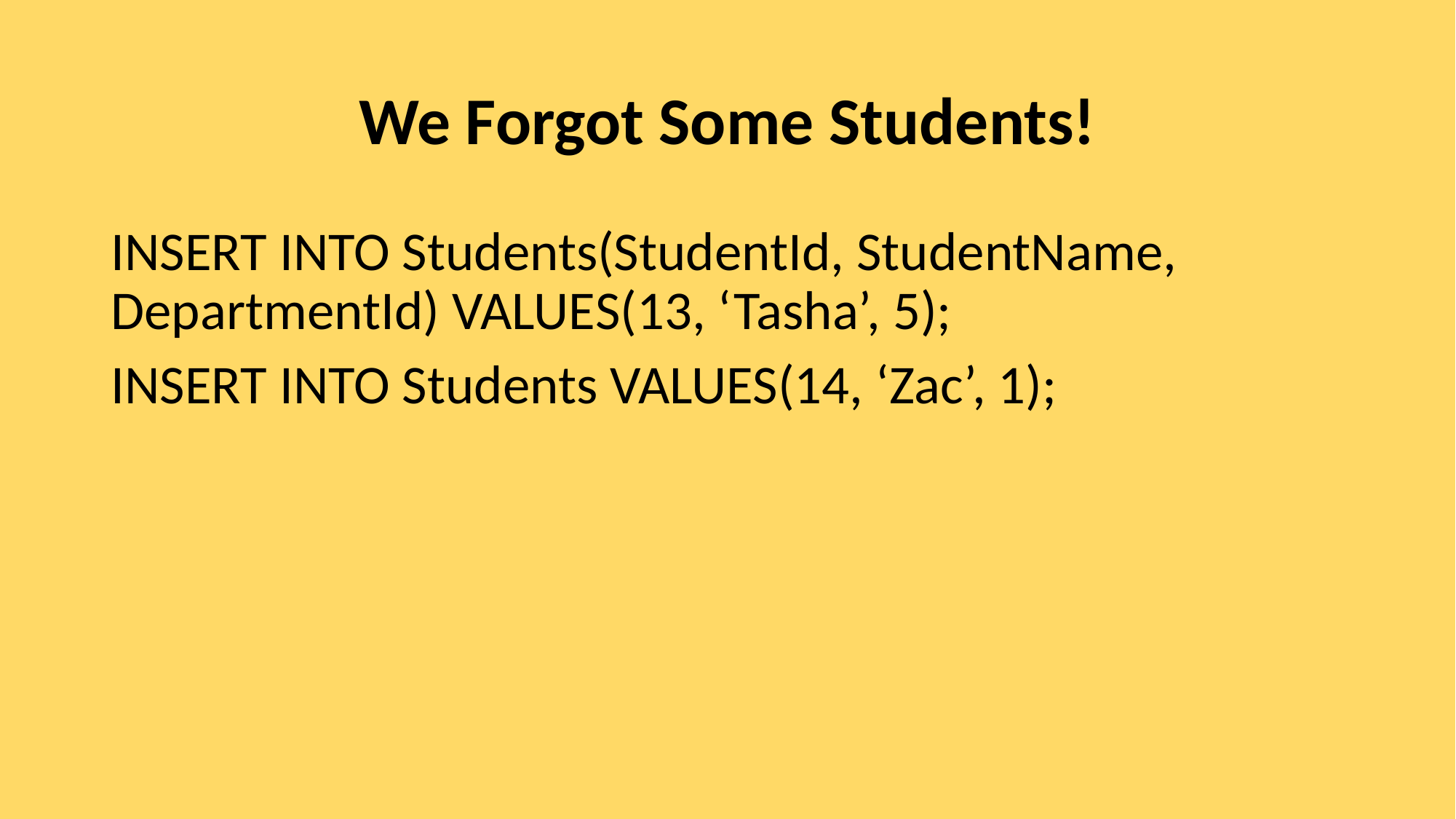

# We Forgot Some Students!
INSERT INTO Students(StudentId, StudentName, DepartmentId) VALUES(13, ‘Tasha’, 5);
INSERT INTO Students VALUES(14, ‘Zac’, 1);